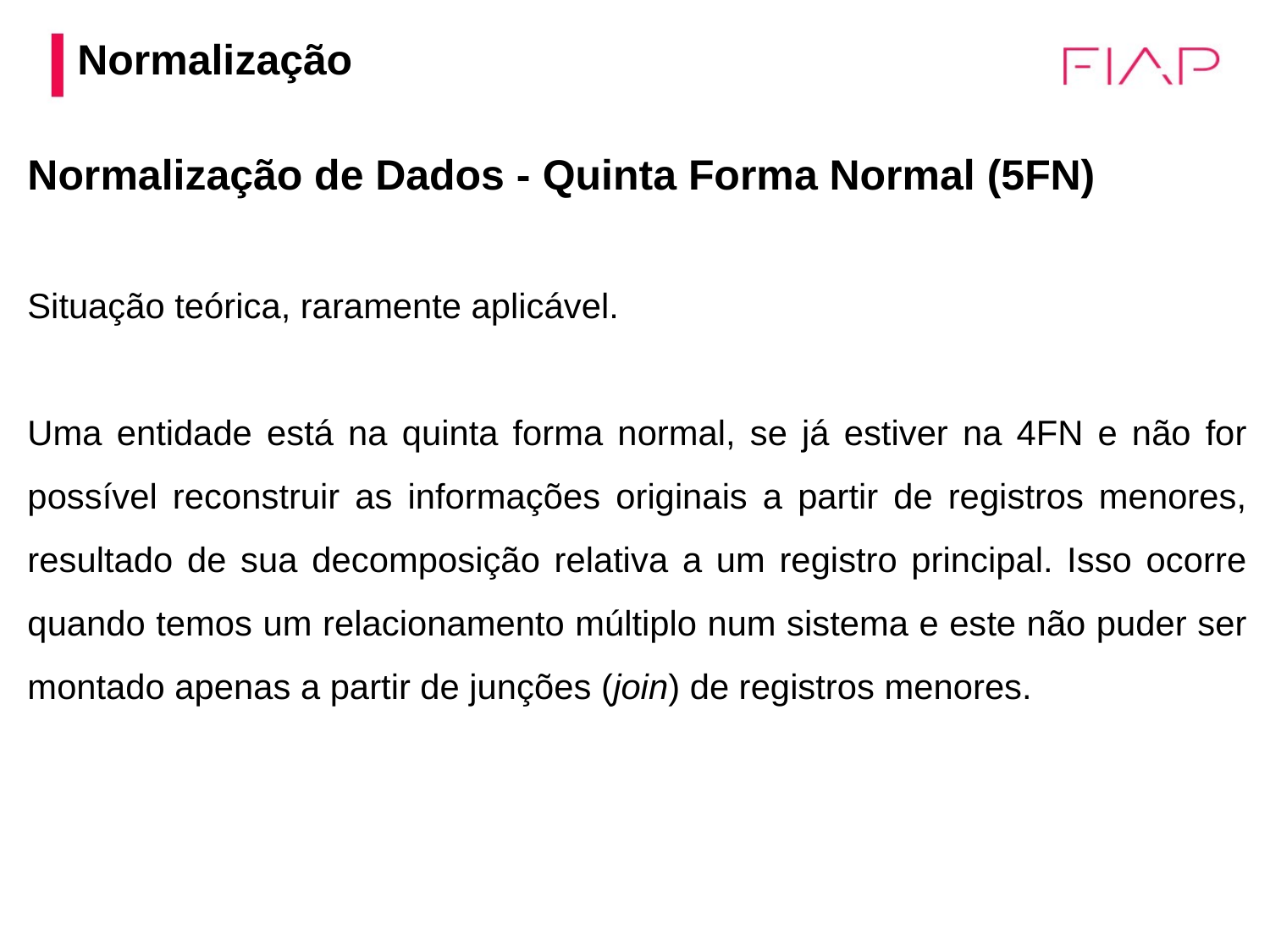

Normalização
Normalização de Dados - Quinta Forma Normal (5FN)

Situação teórica, raramente aplicável.

Uma entidade está na quinta forma normal, se já estiver na 4FN e não for possível reconstruir as informações originais a partir de registros menores, resultado de sua decomposição relativa a um registro principal. Isso ocorre quando temos um relacionamento múltiplo num sistema e este não puder ser montado apenas a partir de junções (join) de registros menores.